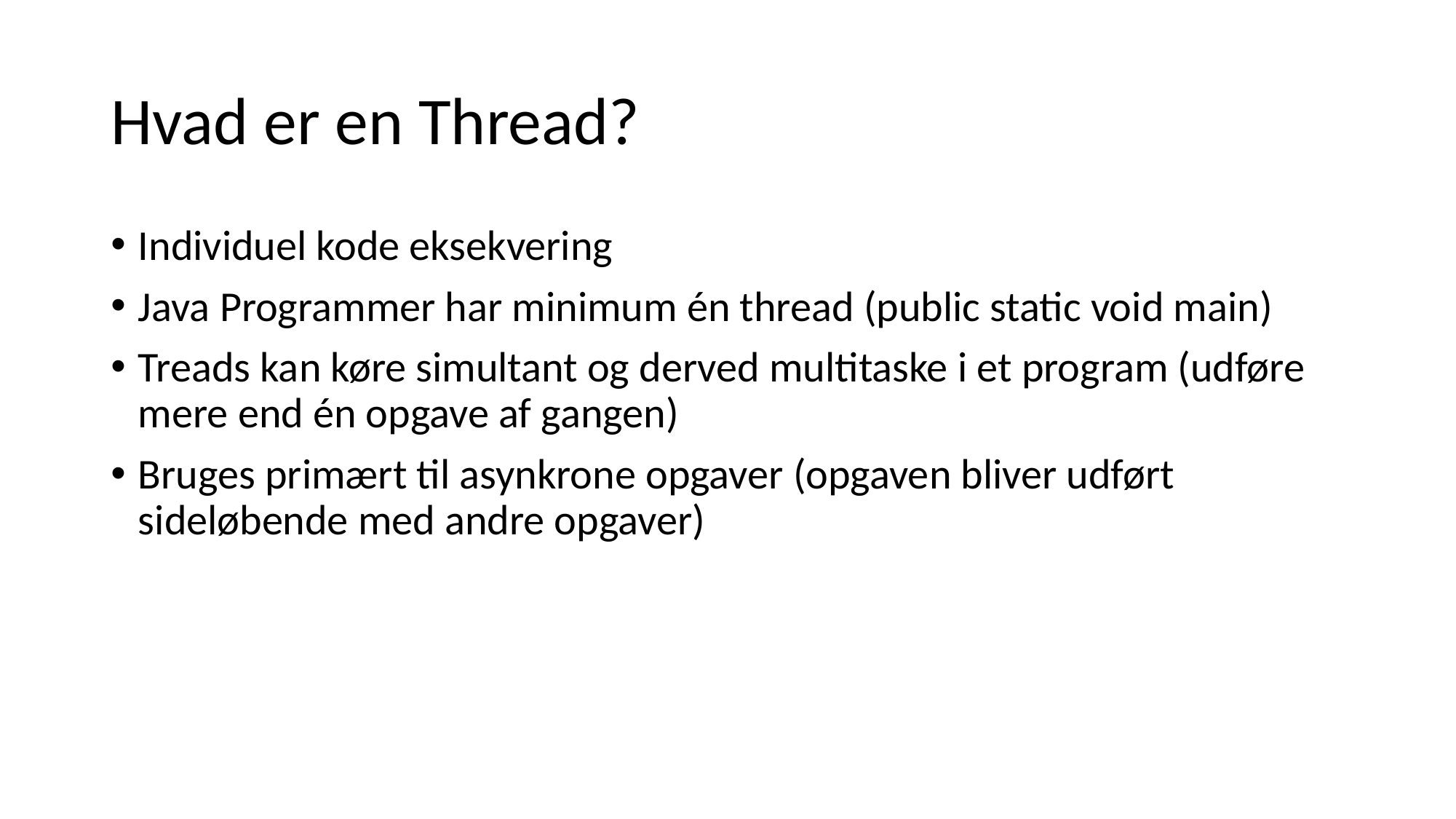

# Hvad er en Thread?
Individuel kode eksekvering
Java Programmer har minimum én thread (public static void main)
Treads kan køre simultant og derved multitaske i et program (udføre mere end én opgave af gangen)
Bruges primært til asynkrone opgaver (opgaven bliver udført sideløbende med andre opgaver)